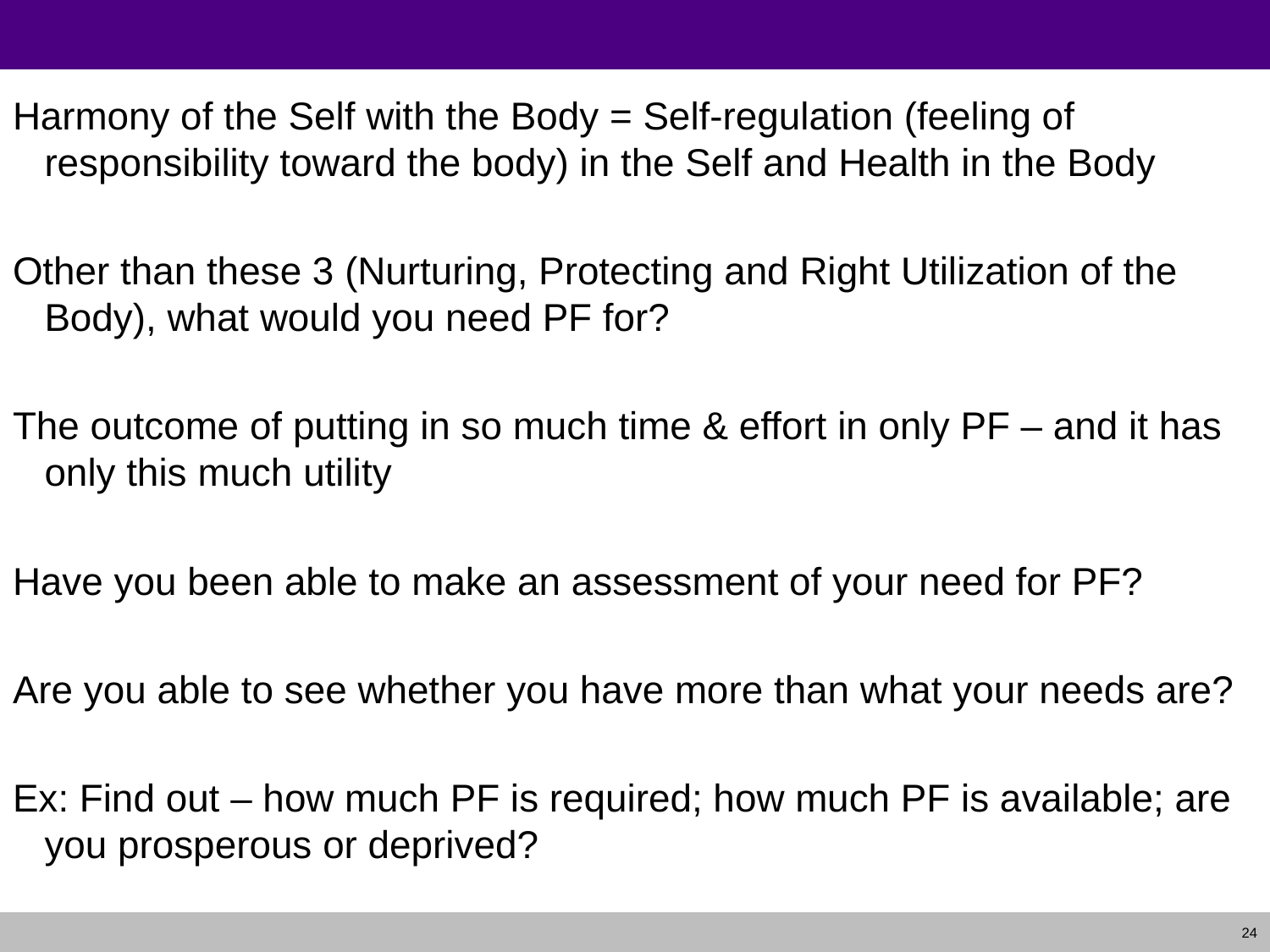

#
Harmony of the Self with the Body = Self-regulation (feeling of responsibility toward the body) in the Self and Health in the Body

Other than these 3 (Nurturing, Protecting and Right Utilization of the Body), what would you need PF for?

The outcome of putting in so much time & effort in only PF – and it has only this much utility

Have you been able to make an assessment of your need for PF?

Are you able to see whether you have more than what your needs are?

Ex: Find out – how much PF is required; how much PF is available; are you prosperous or deprived?